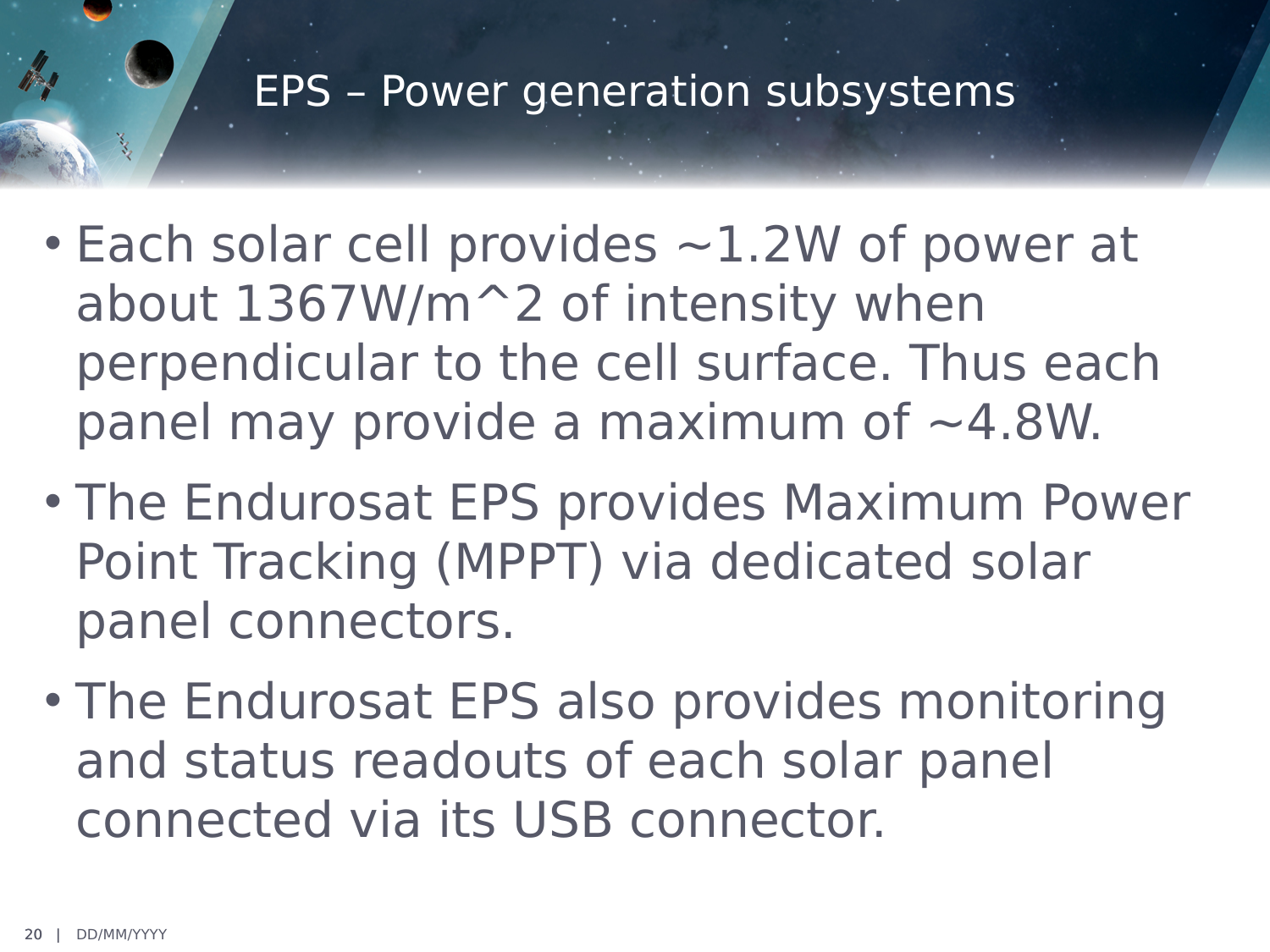

# EPS – Power generation subsystems
Each solar cell provides ~1.2W of power at about 1367W/m^2 of intensity when perpendicular to the cell surface. Thus each panel may provide a maximum of ~4.8W.
The Endurosat EPS provides Maximum Power Point Tracking (MPPT) via dedicated solar panel connectors.
The Endurosat EPS also provides monitoring and status readouts of each solar panel connected via its USB connector.
20   |